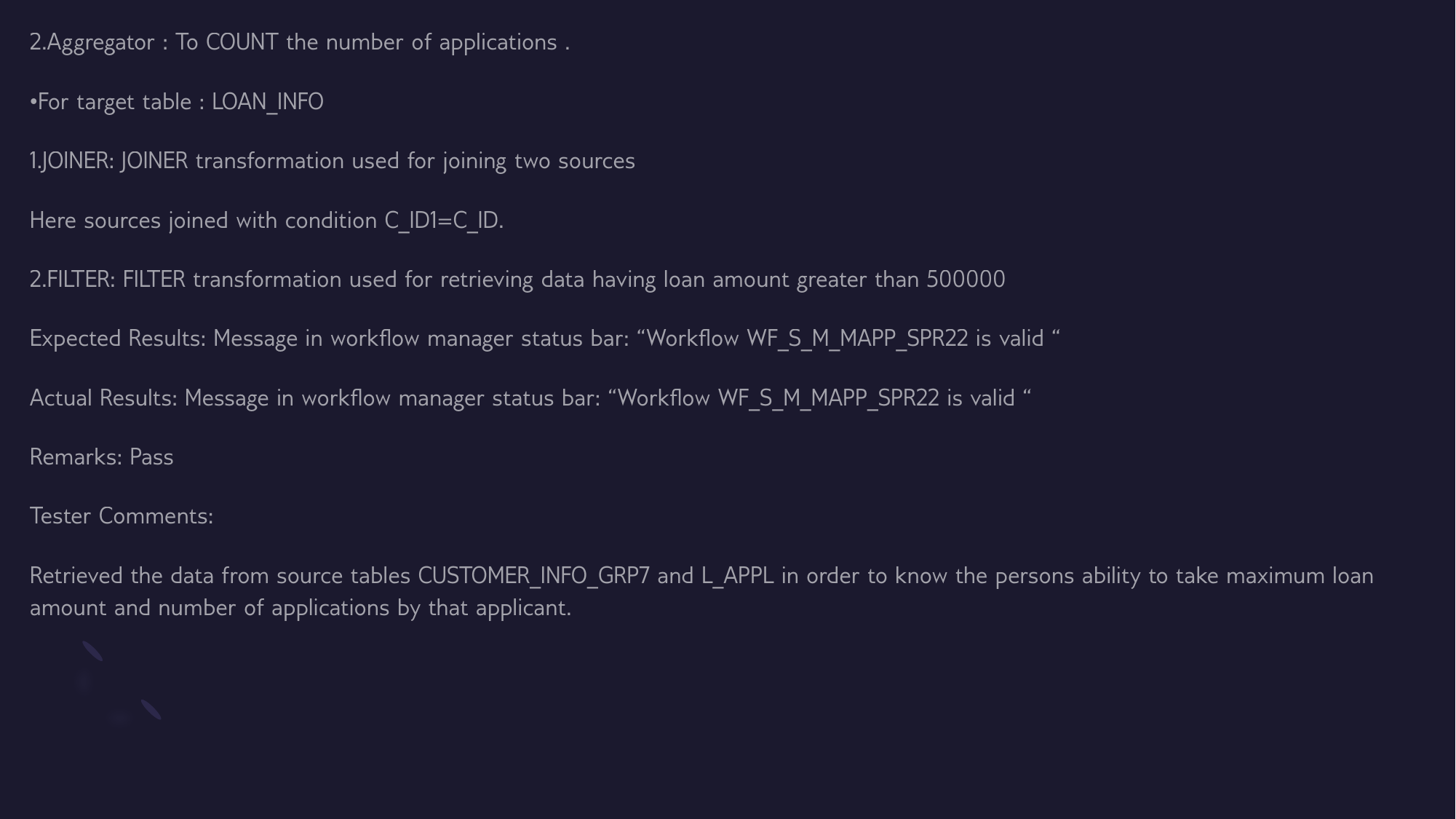

2.Aggregator : To COUNT the number of applications .
•For target table : LOAN_INFO
1.JOINER: JOINER transformation used for joining two sources
Here sources joined with condition C_ID1=C_ID.
2.FILTER: FILTER transformation used for retrieving data having loan amount greater than 500000
Expected Results: Message in workflow manager status bar: “Workflow WF_S_M_MAPP_SPR22 is valid “
Actual Results: Message in workflow manager status bar: “Workflow WF_S_M_MAPP_SPR22 is valid “
Remarks: Pass
Tester Comments:
Retrieved the data from source tables CUSTOMER_INFO_GRP7 and L_APPL in order to know the persons ability to take maximum loan amount and number of applications by that applicant.